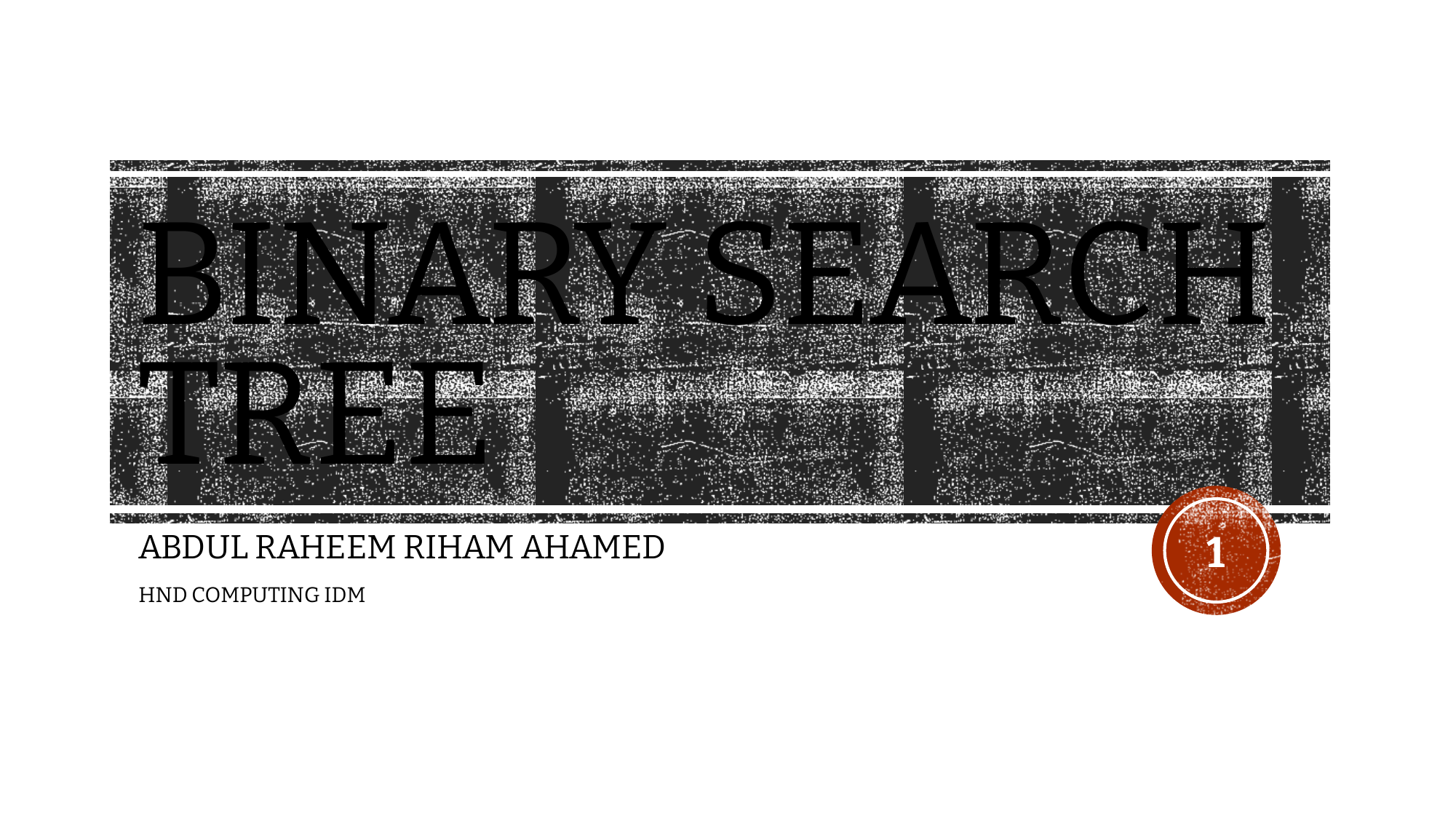

# Binary Search Tree
1
ABDUL RAHEEM RIHAM AHAMED
HND COMPUTING IDM